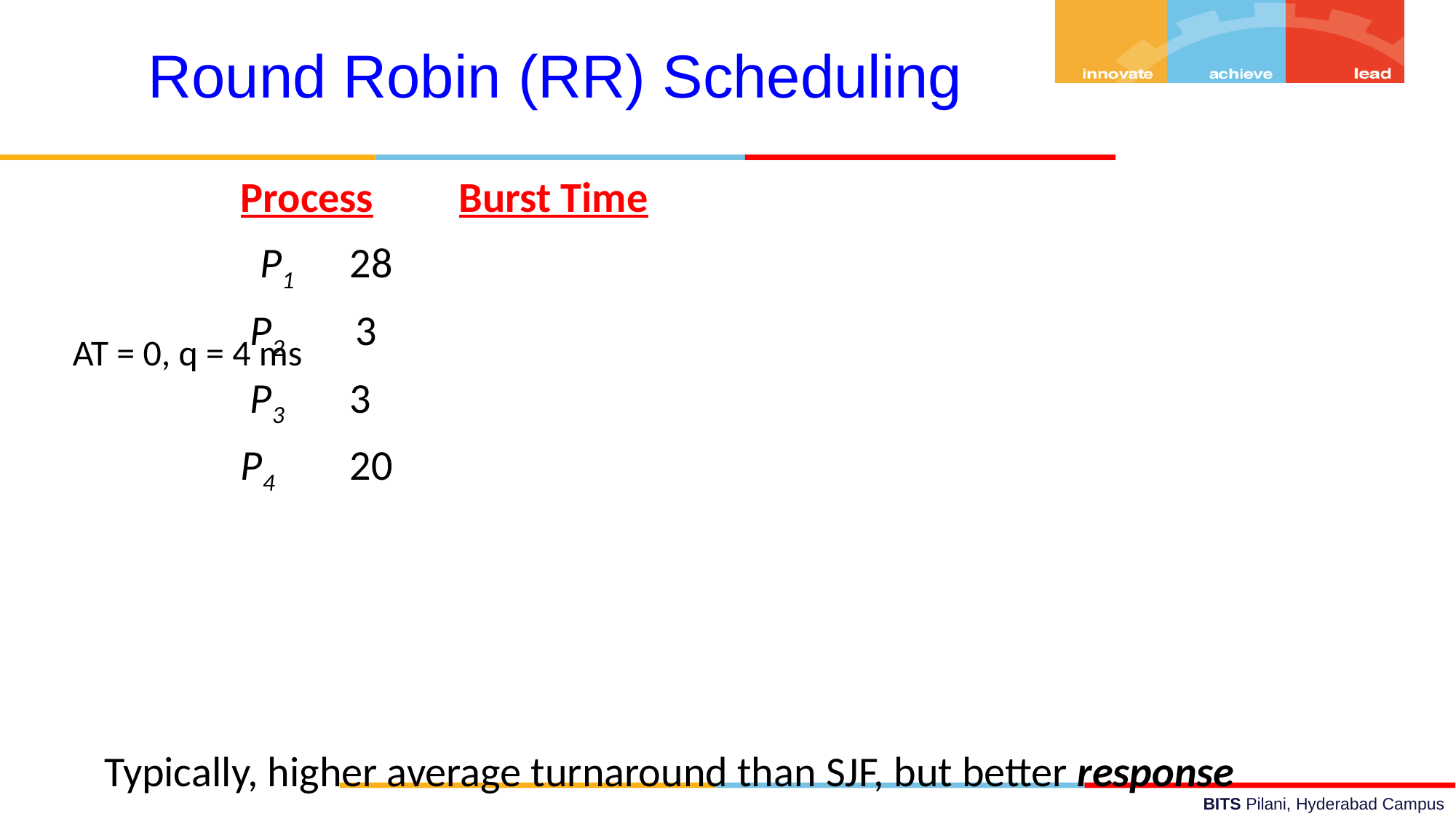

Round Robin (RR) Scheduling
		Process	Burst Time
		  P1	28
		 P2	 3
		 P3	3
		P4	20

Typically, higher average turnaround than SJF, but better response
AT = 0, q = 4 ms